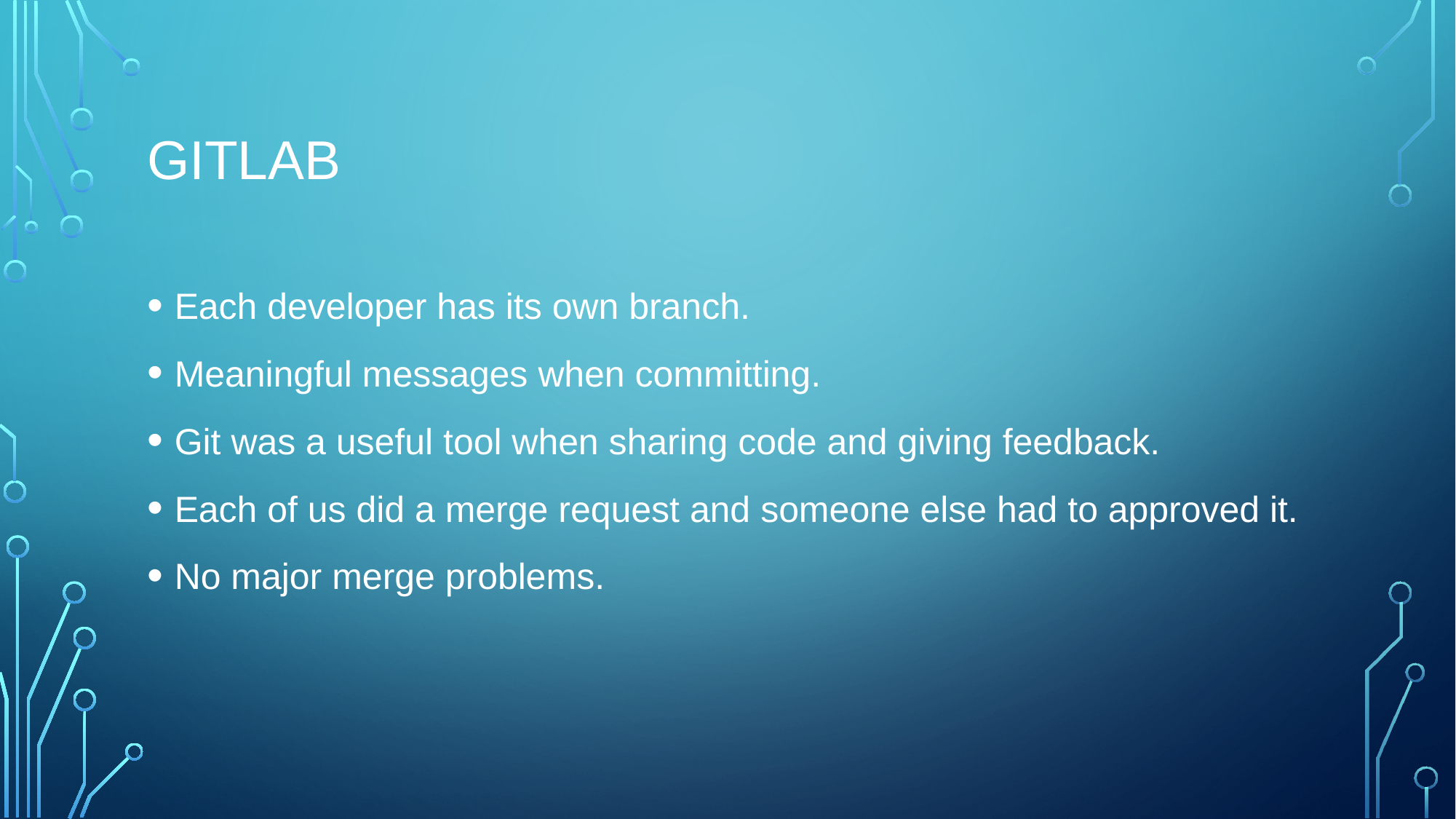

# GitLab
Each developer has its own branch.
Meaningful messages when committing.
Git was a useful tool when sharing code and giving feedback.
Each of us did a merge request and someone else had to approved it.
No major merge problems.